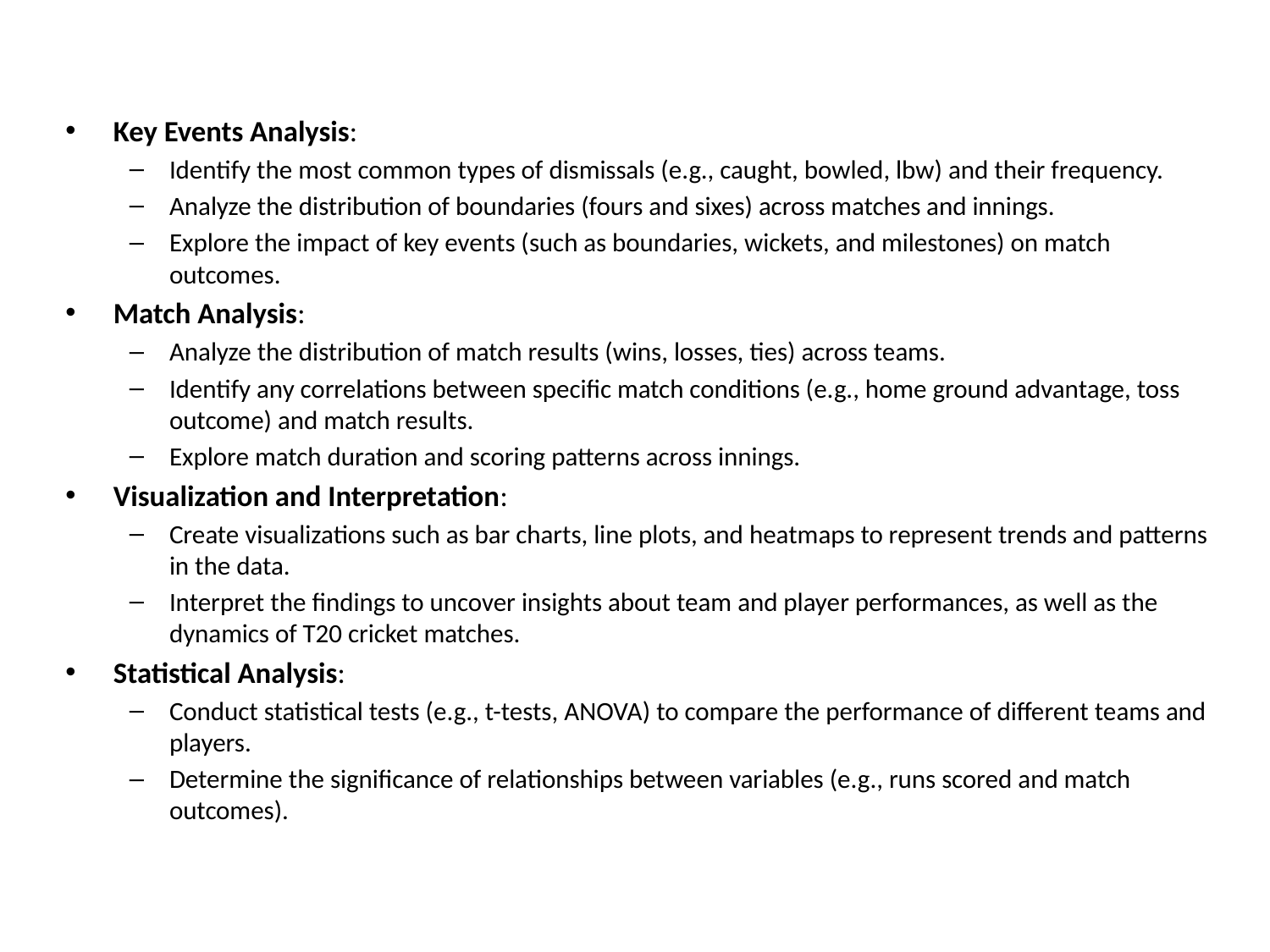

Key Events Analysis:
Identify the most common types of dismissals (e.g., caught, bowled, lbw) and their frequency.
Analyze the distribution of boundaries (fours and sixes) across matches and innings.
Explore the impact of key events (such as boundaries, wickets, and milestones) on match outcomes.
Match Analysis:
Analyze the distribution of match results (wins, losses, ties) across teams.
Identify any correlations between specific match conditions (e.g., home ground advantage, toss outcome) and match results.
Explore match duration and scoring patterns across innings.
Visualization and Interpretation:
Create visualizations such as bar charts, line plots, and heatmaps to represent trends and patterns in the data.
Interpret the findings to uncover insights about team and player performances, as well as the dynamics of T20 cricket matches.
Statistical Analysis:
Conduct statistical tests (e.g., t-tests, ANOVA) to compare the performance of different teams and players.
Determine the significance of relationships between variables (e.g., runs scored and match outcomes).